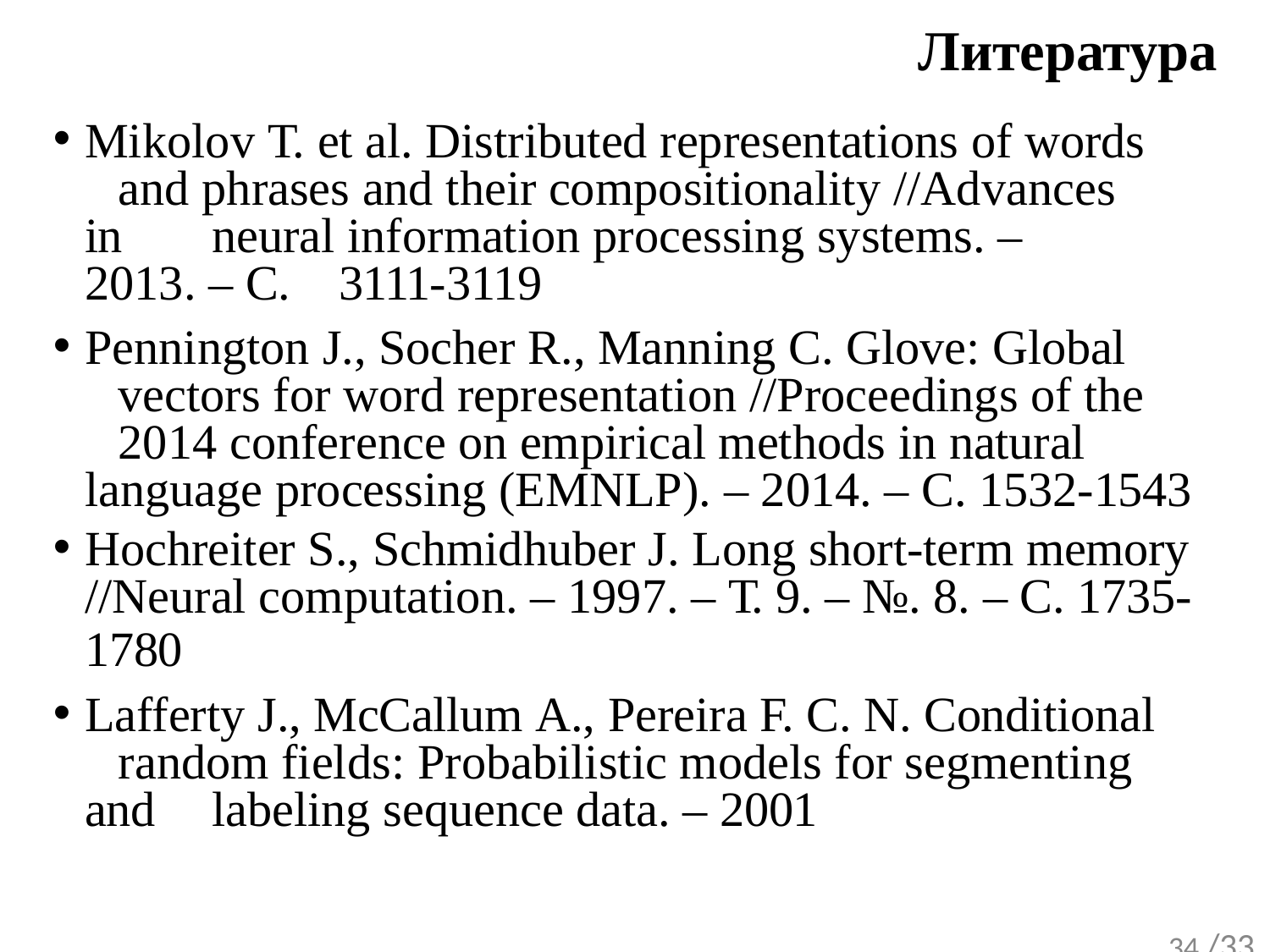

# Литература
Mikolov T. et al. Distributed representations of words 	and phrases and their compositionality //Advances in 	neural information processing systems. – 2013. – С. 	3111-3119
Pennington J., Socher R., Manning C. Glove: Global 	vectors for word representation //Proceedings of the 	2014 conference on empirical methods in natural 	language processing (EMNLP). – 2014. – С. 1532-1543
Hochreiter S., Schmidhuber J. Long short-term memory
//Neural computation. – 1997. – Т. 9. – №. 8. – С. 1735-
1780
Lafferty J., McCallum A., Pereira F. C. N. Conditional 	random fields: Probabilistic models for segmenting and 	labeling sequence data. – 2001

34 /33